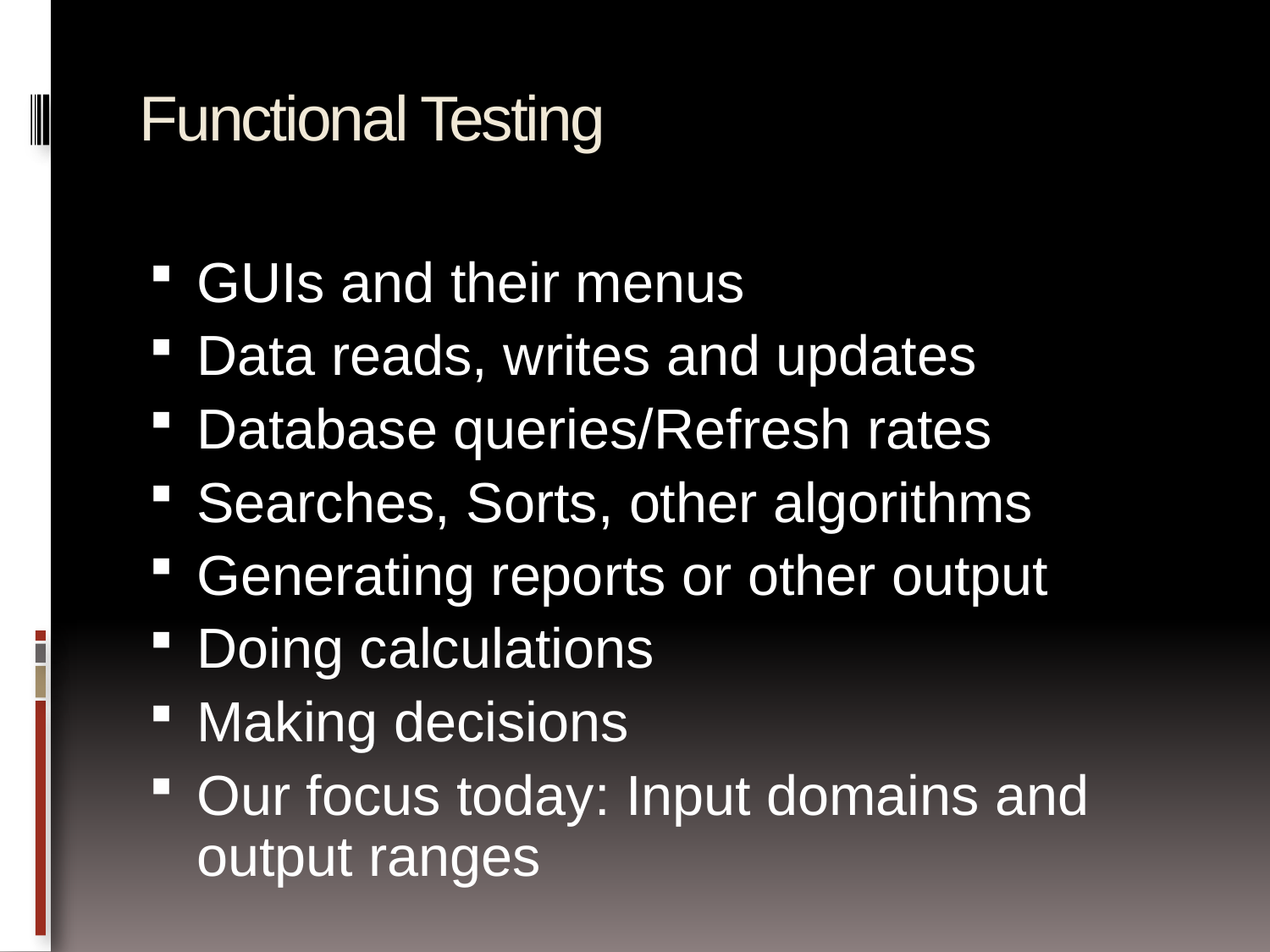

# Functional Testing
GUIs and their menus
Data reads, writes and updates
Database queries/Refresh rates
Searches, Sorts, other algorithms
Generating reports or other output
Doing calculations
Making decisions
Our focus today: Input domains and output ranges